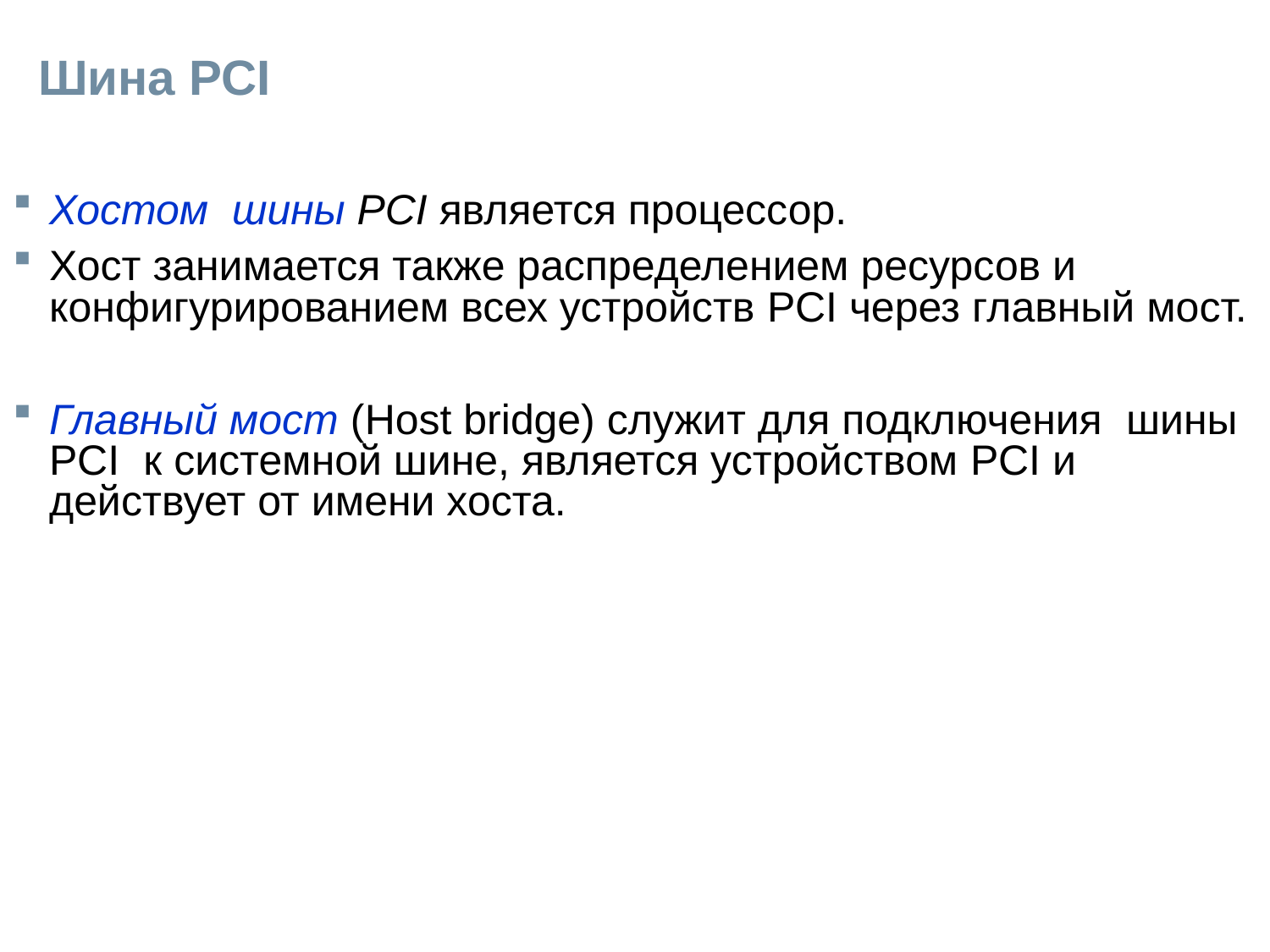

# Шина PCI

Хостом  шины PCI является процессор.
Хост занимается также распределением ресурсов и конфигурированием всех устройств PCI через главный мост.

Главный мост (Host bridge) служит для подключения  шины PCI  к системной шине, является устройством PCI и действует от имени хоста.